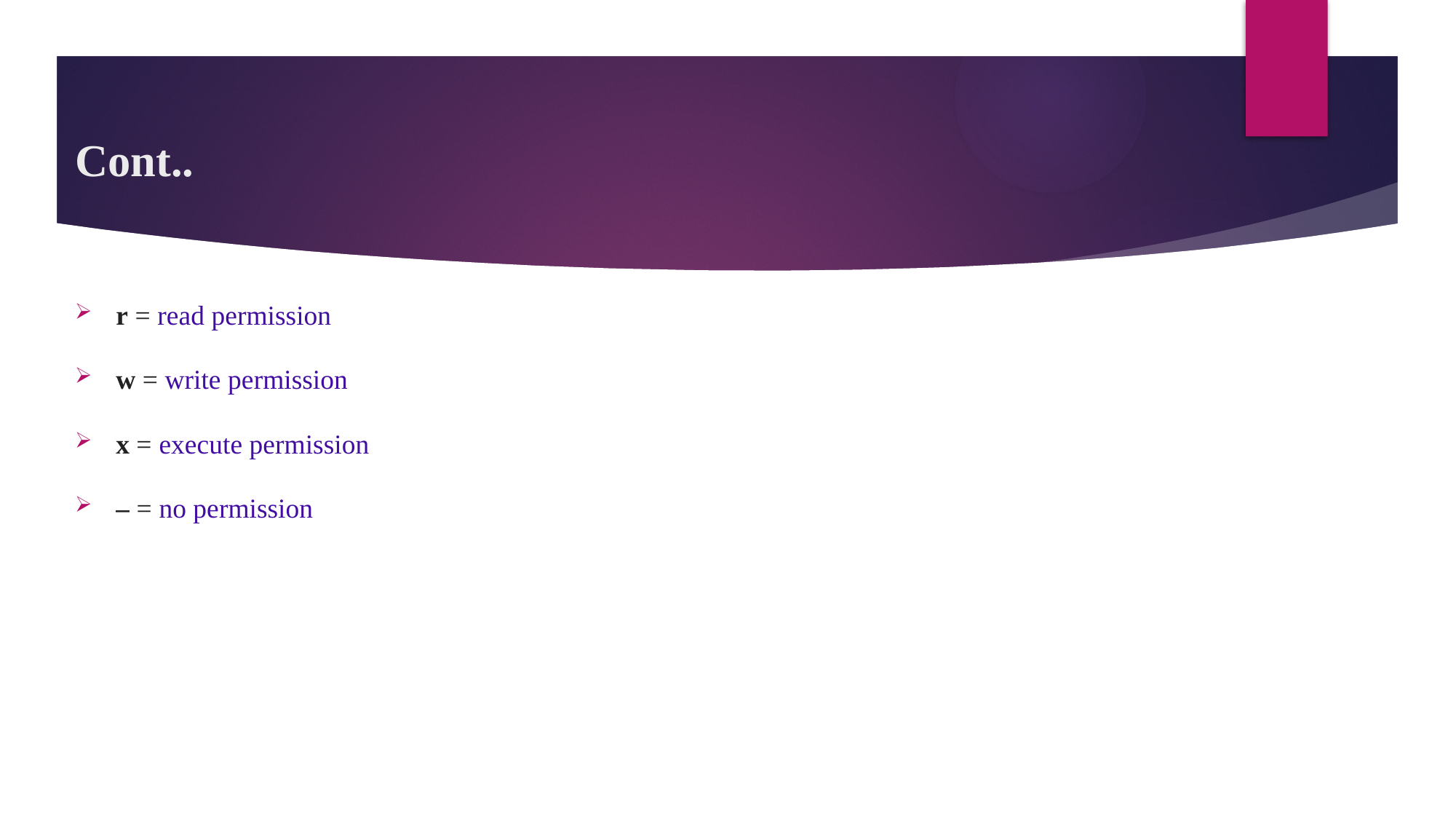

# Cont..
r = read permission
w = write permission
x = execute permission
– = no permission